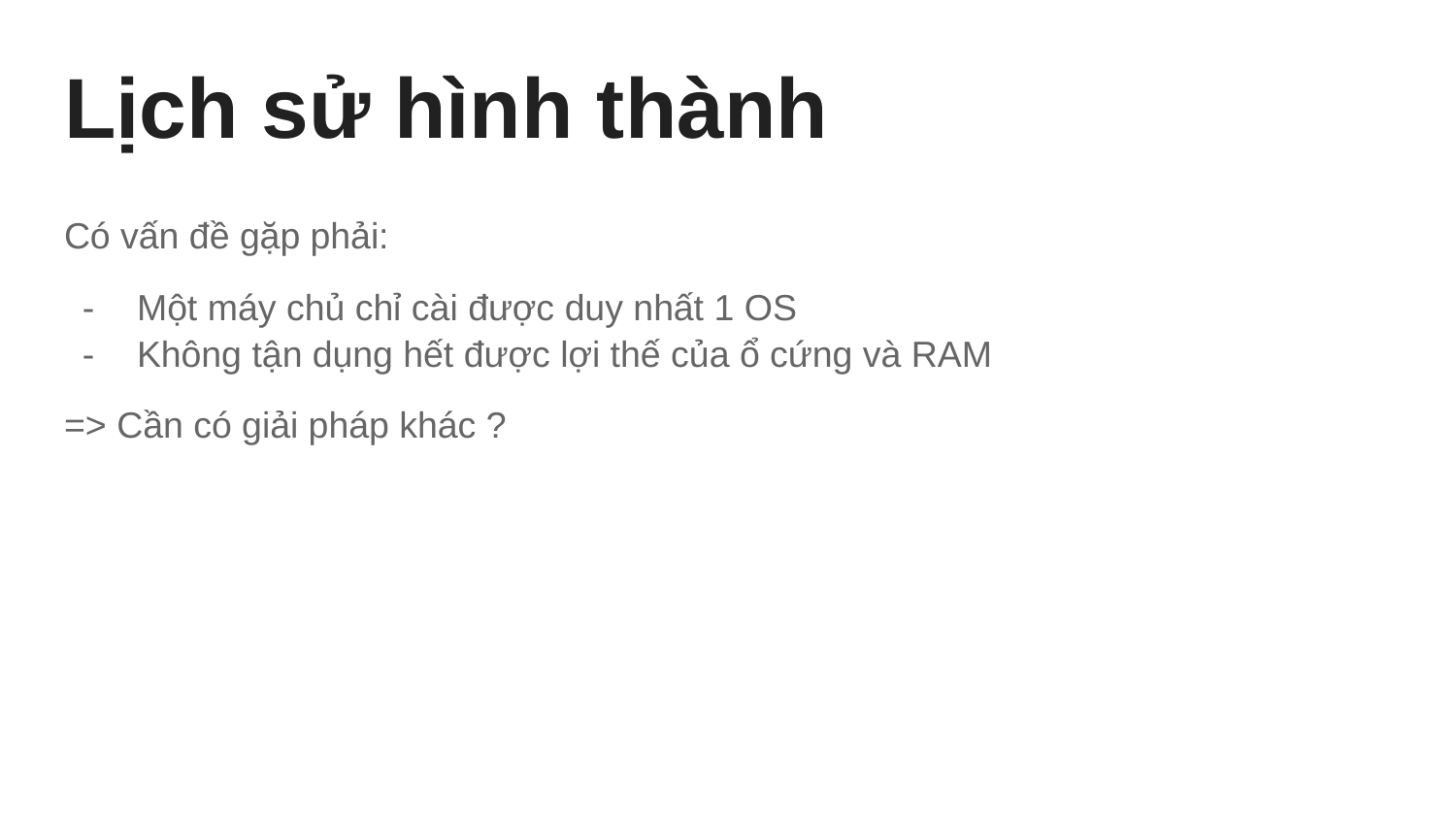

# Lịch sử hình thành
Có vấn đề gặp phải:
Một máy chủ chỉ cài được duy nhất 1 OS
Không tận dụng hết được lợi thế của ổ cứng và RAM
=> Cần có giải pháp khác ?